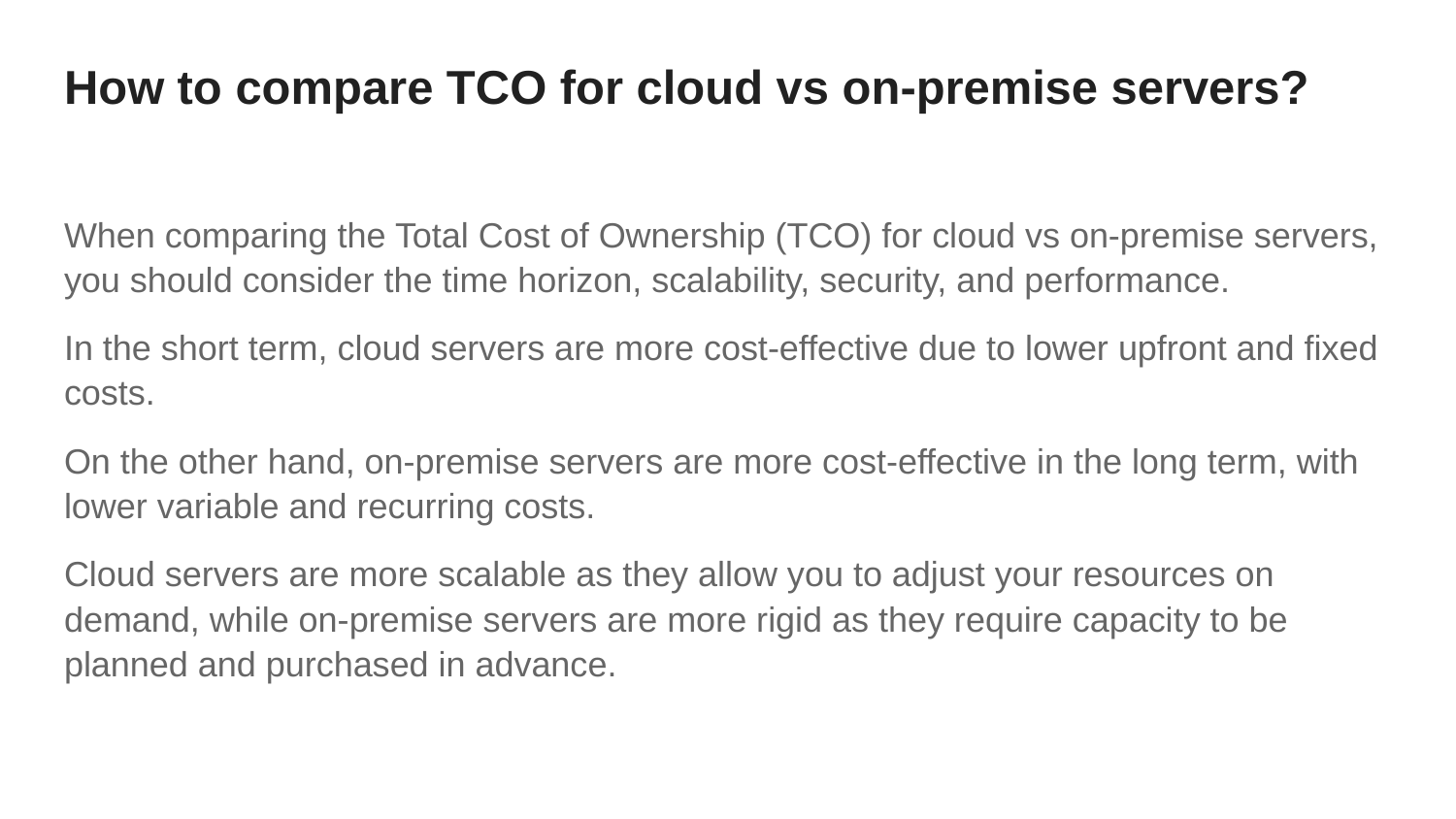

# How to compare TCO for cloud vs on-premise servers?
When comparing the Total Cost of Ownership (TCO) for cloud vs on-premise servers, you should consider the time horizon, scalability, security, and performance.
In the short term, cloud servers are more cost-effective due to lower upfront and fixed costs.
On the other hand, on-premise servers are more cost-effective in the long term, with lower variable and recurring costs.
Cloud servers are more scalable as they allow you to adjust your resources on demand, while on-premise servers are more rigid as they require capacity to be planned and purchased in advance.